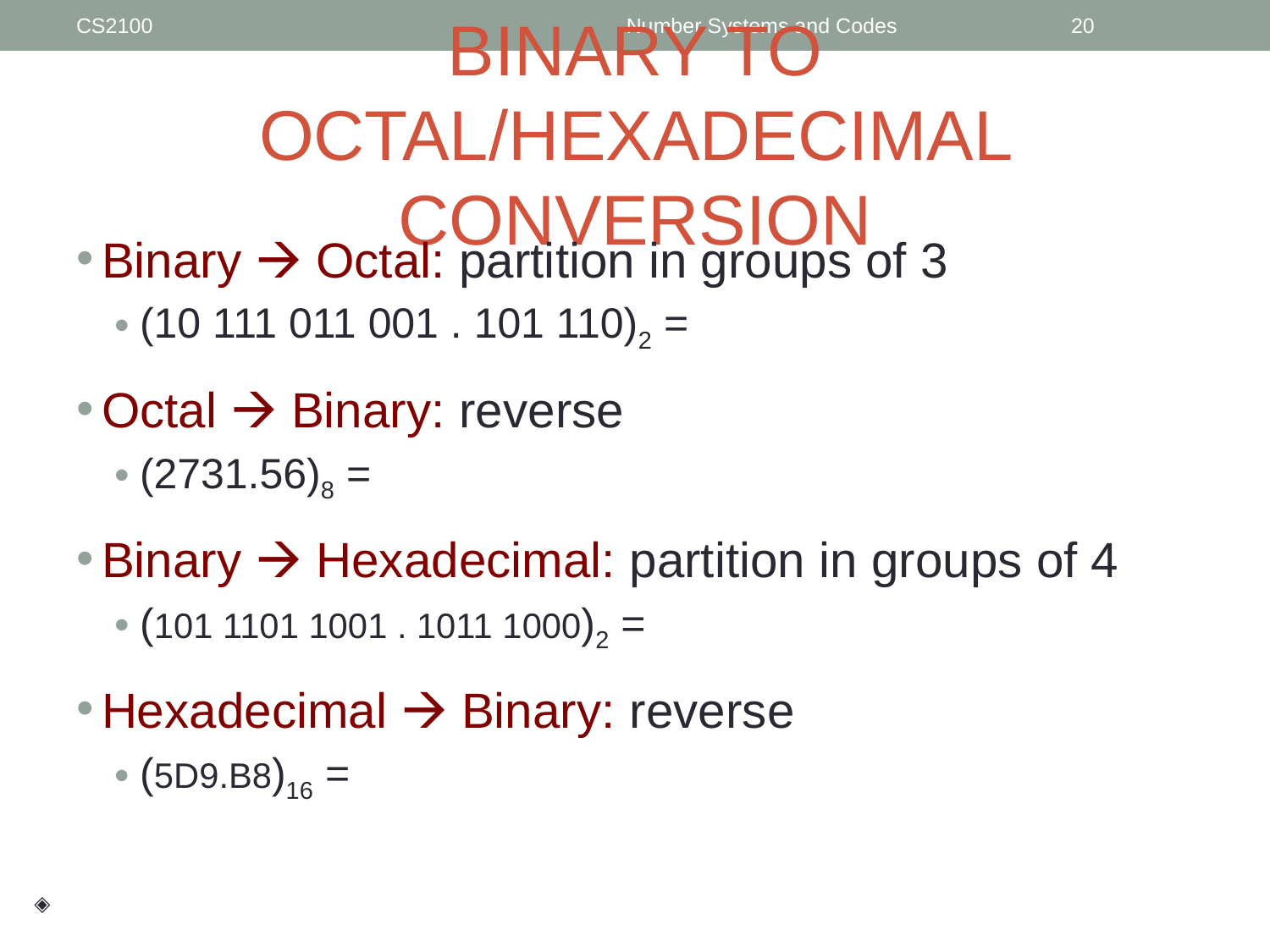

CS2100
Number Systems and Codes
20
# BINARY TO OCTAL/HEXADECIMAL CONVERSION
Binary 🡪 Octal: partition in groups of 3
(10 111 011 001 . 101 110)2 =
Octal 🡪 Binary: reverse
(2731.56)8 =
Binary 🡪 Hexadecimal: partition in groups of 4
(101 1101 1001 . 1011 1000)2 =
Hexadecimal 🡪 Binary: reverse
(5D9.B8)16 =
◈